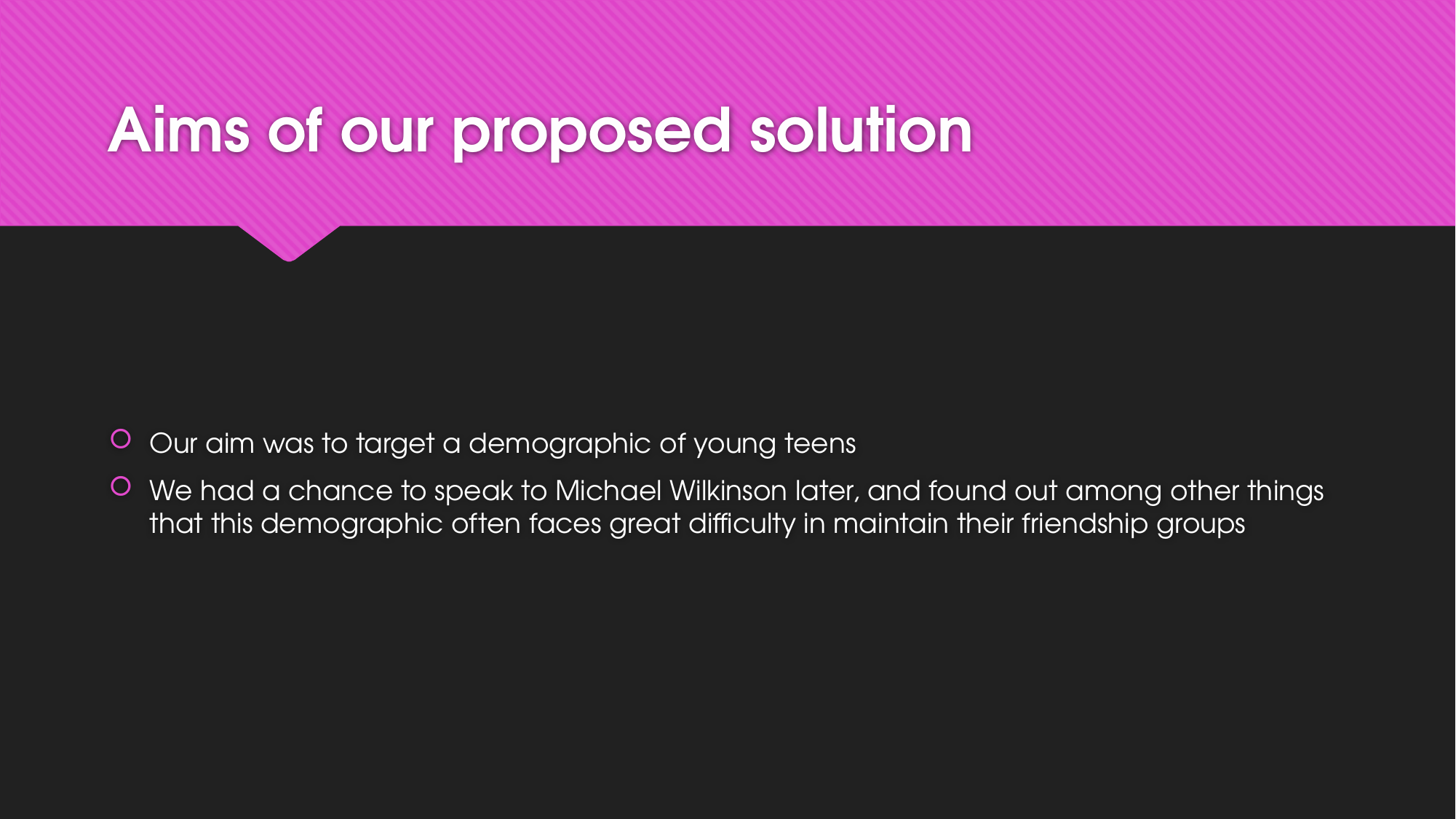

# Aims of our proposed solution
Our aim was to target a demographic of young teens
We had a chance to speak to Michael Wilkinson later, and found out among other things that this demographic often faces great difficulty in maintain their friendship groups